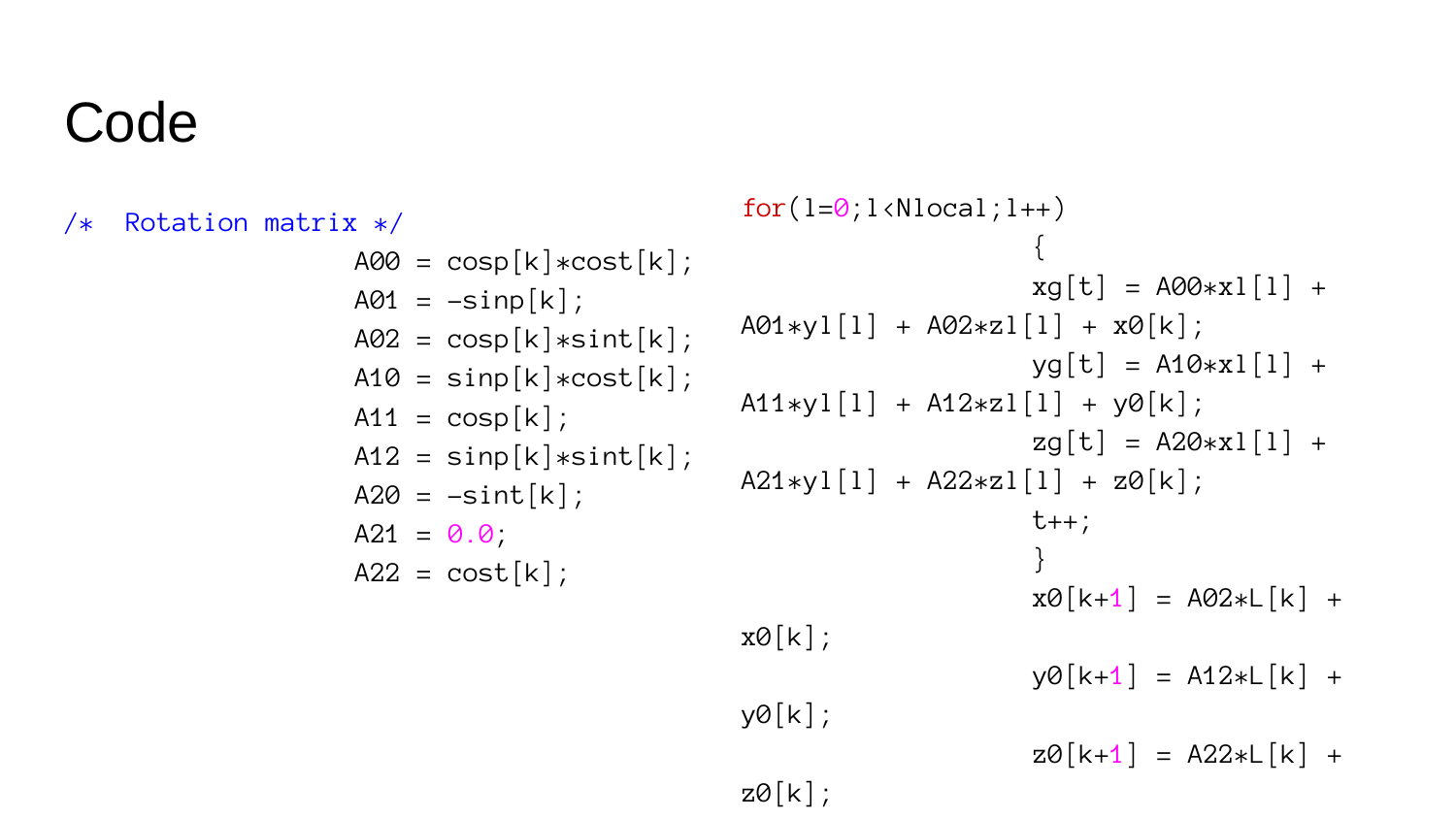

# Code
for(l=0;l<Nlocal;l++)
		{
		xg[t] = A00*xl[l] + A01*yl[l] + A02*zl[l] + x0[k];
		yg[t] = A10*xl[l] + A11*yl[l] + A12*zl[l] + y0[k];
		zg[t] = A20*xl[l] + A21*yl[l] + A22*zl[l] + z0[k];
		t++;
		}
		x0[k+1] = A02*L[k] + x0[k];
		y0[k+1] = A12*L[k] + y0[k];
		z0[k+1] = A22*L[k] + z0[k];
		k++;
		}
}

/*  Rotation matrix */
		A00 = cosp[k]*cost[k];
		A01 = -sinp[k];
		A02 = cosp[k]*sint[k];
		A10 = sinp[k]*cost[k];
		A11 = cosp[k];
		A12 = sinp[k]*sint[k];
		A20 = -sint[k];
		A21 = 0.0;
		A22 = cost[k];